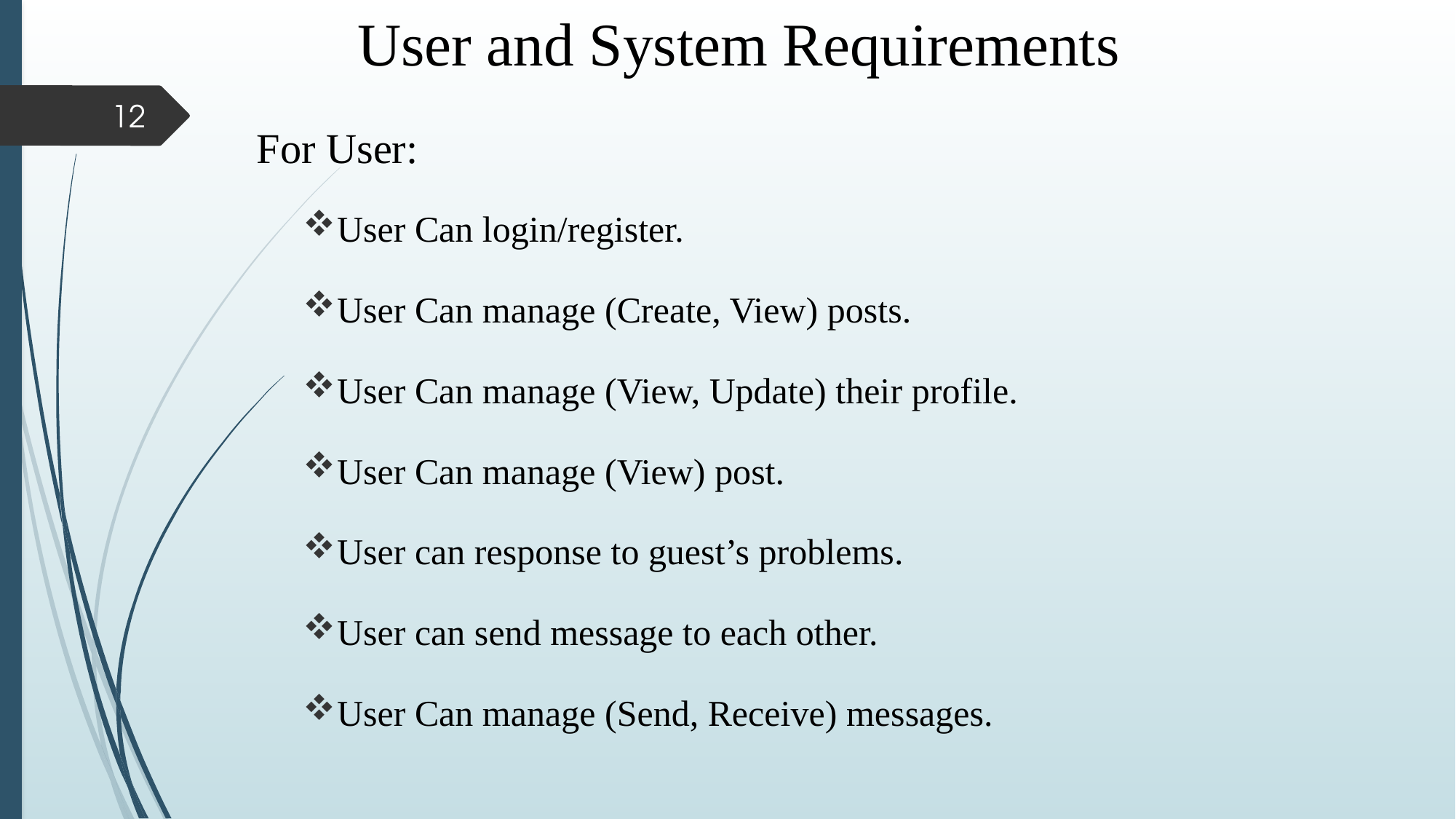

User and System Requirements
12
For User:
User Can login/register.
User Can manage (Create, View) posts.
User Can manage (View, Update) their profile.
User Can manage (View) post.
User can response to guest’s problems.
User can send message to each other.
User Can manage (Send, Receive) messages.